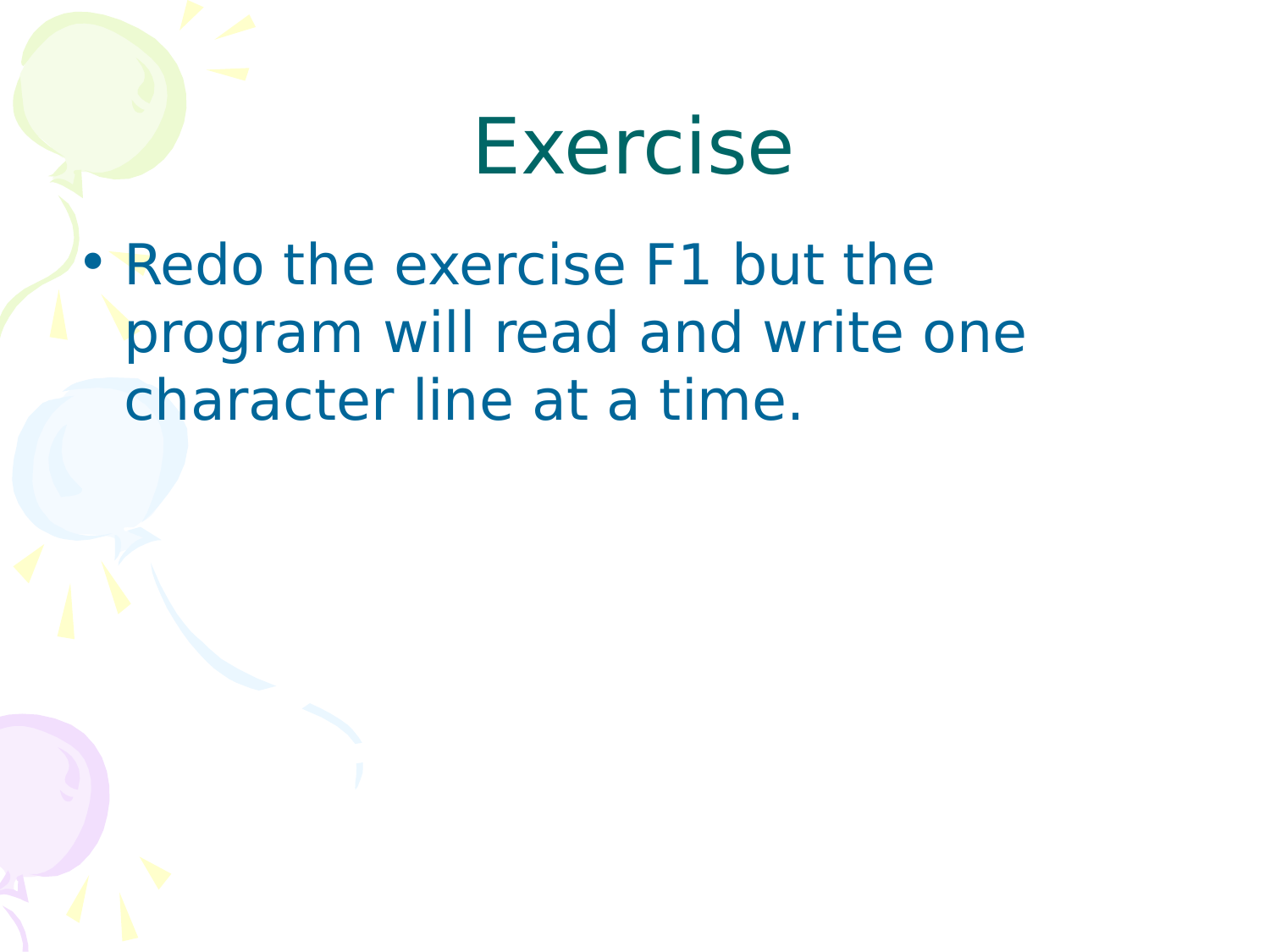

# Exercise
Redo the exercise F1 but the program will read and write one character line at a time.